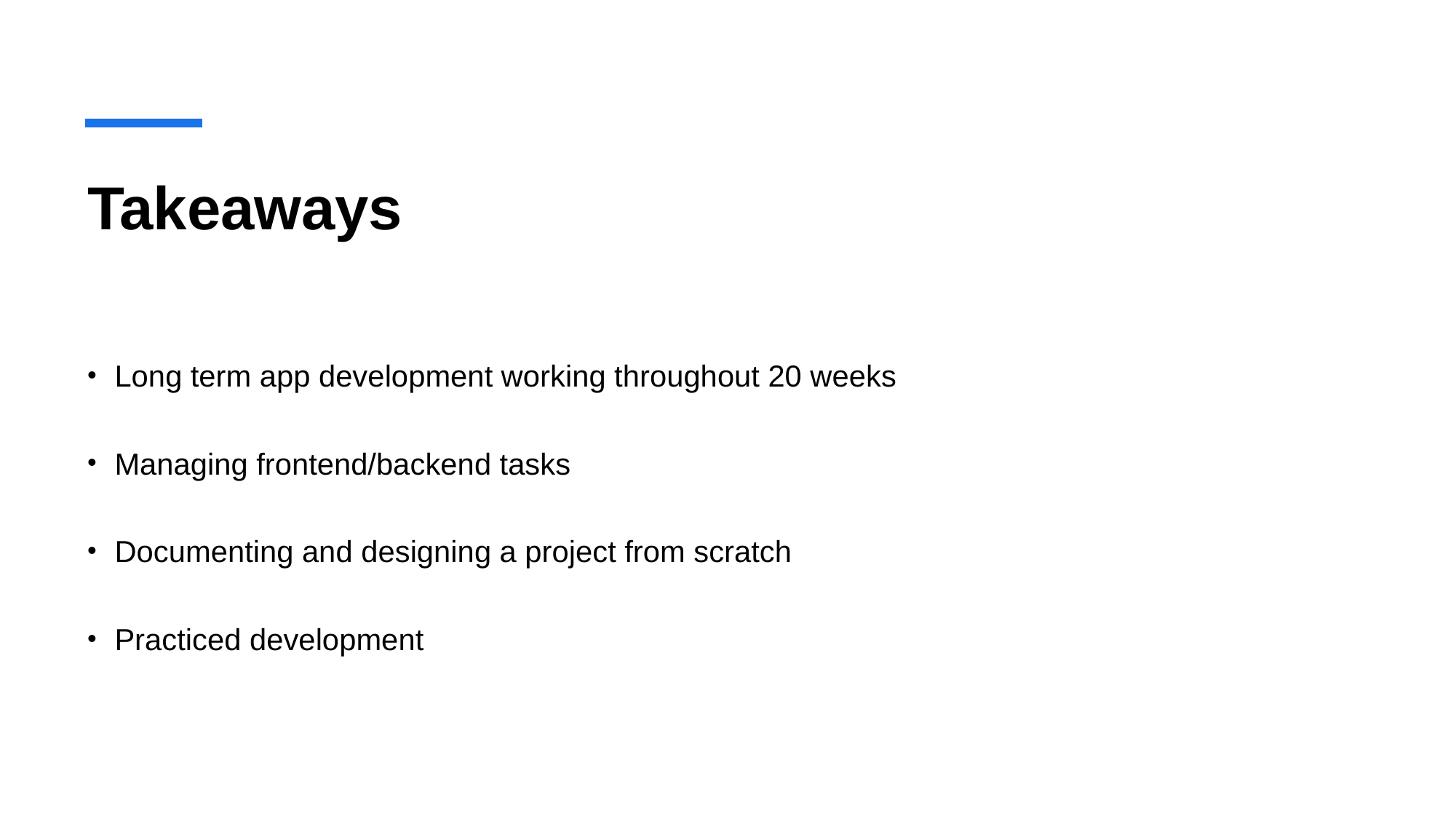

# Takeaways
Long term app development working throughout 20 weeks
Managing frontend/backend tasks
Documenting and designing a project from scratch
Practiced development